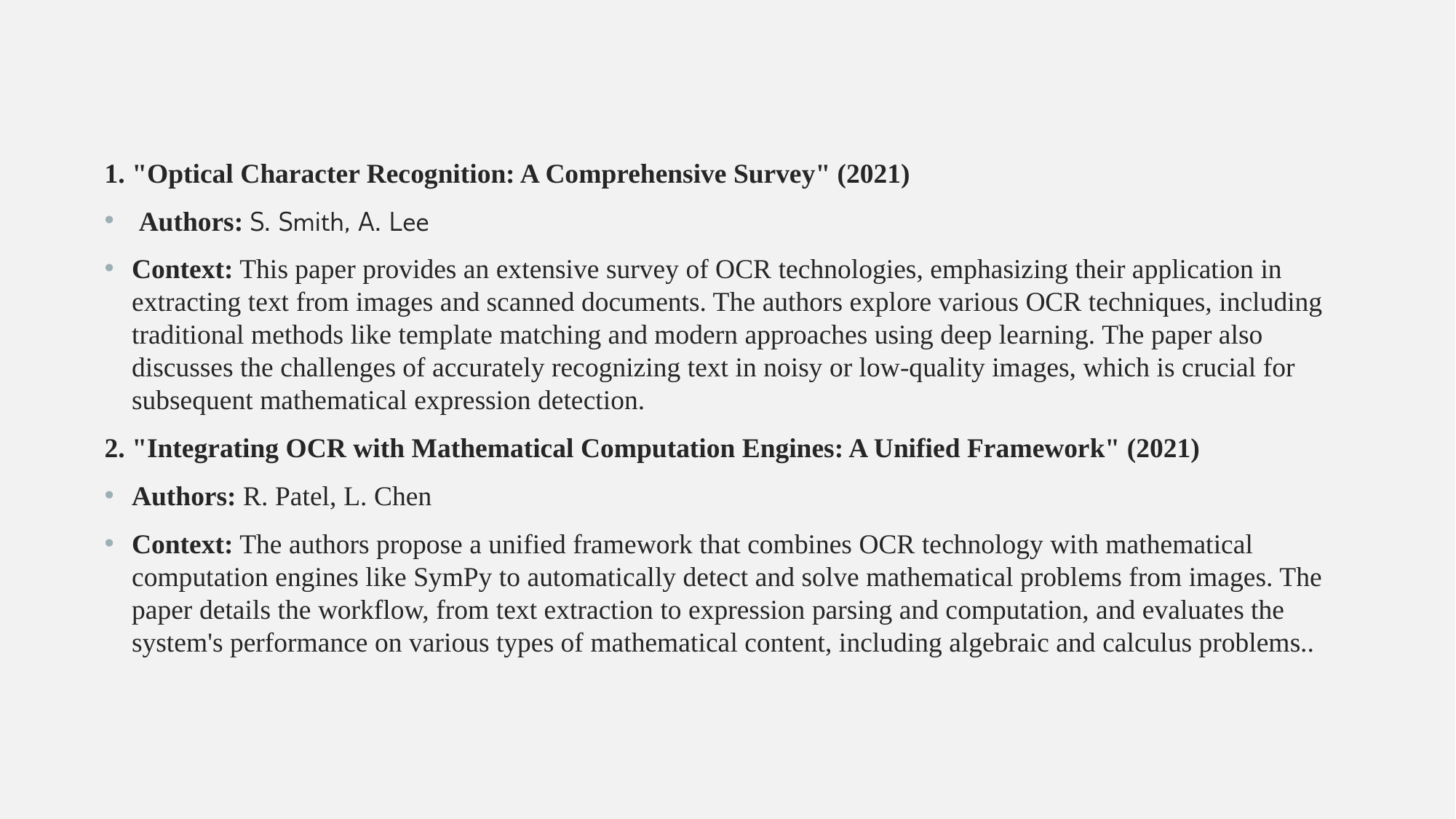

1. "Optical Character Recognition: A Comprehensive Survey" (2021)
 Authors: S. Smith, A. Lee
Context: This paper provides an extensive survey of OCR technologies, emphasizing their application in extracting text from images and scanned documents. The authors explore various OCR techniques, including traditional methods like template matching and modern approaches using deep learning. The paper also discusses the challenges of accurately recognizing text in noisy or low-quality images, which is crucial for subsequent mathematical expression detection.
2. "Integrating OCR with Mathematical Computation Engines: A Unified Framework" (2021)
Authors: R. Patel, L. Chen
Context: The authors propose a unified framework that combines OCR technology with mathematical computation engines like SymPy to automatically detect and solve mathematical problems from images. The paper details the workflow, from text extraction to expression parsing and computation, and evaluates the system's performance on various types of mathematical content, including algebraic and calculus problems..